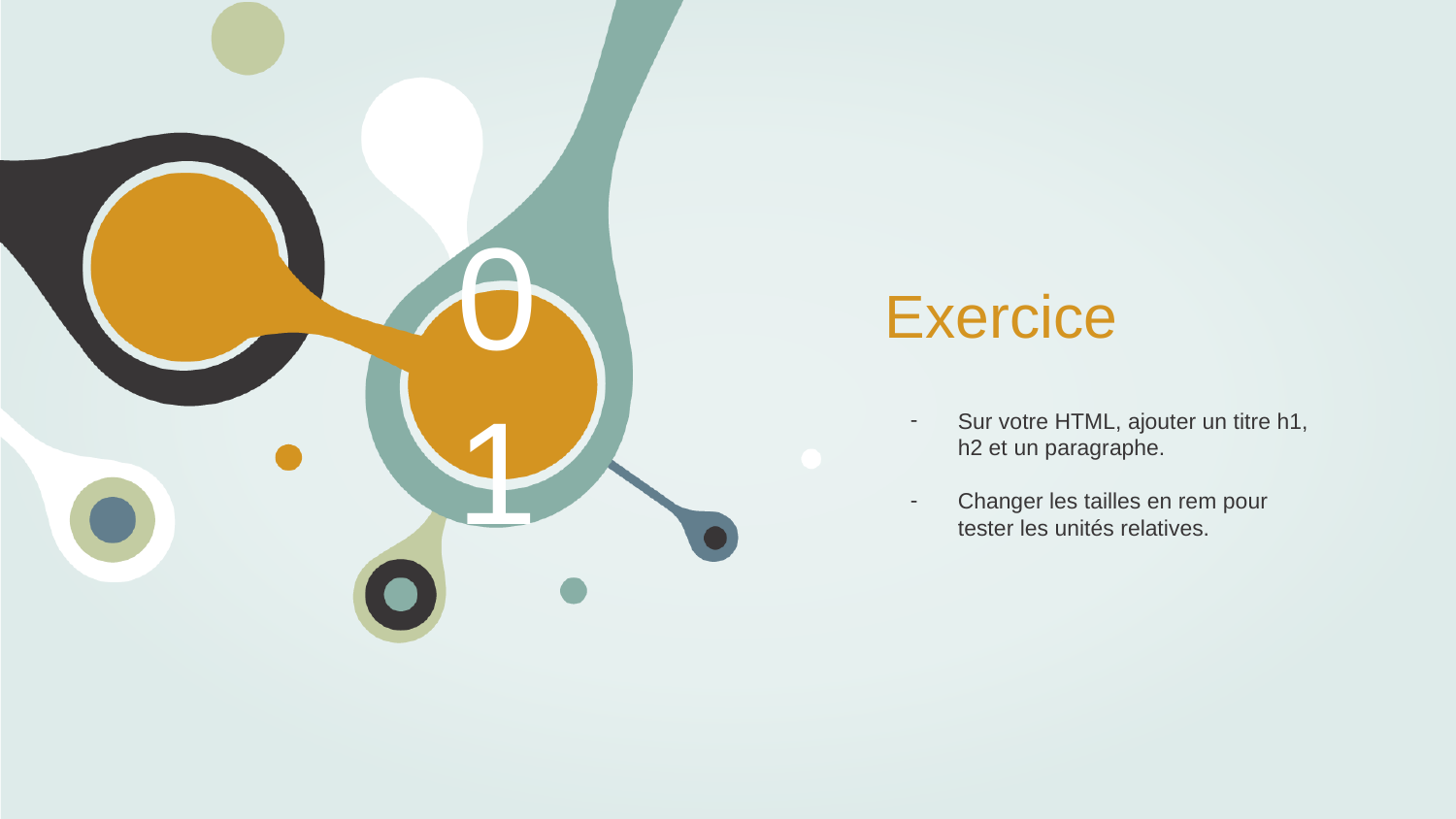

# Exercice
01
Sur votre HTML, ajouter un titre h1, h2 et un paragraphe.
Changer les tailles en rem pour tester les unités relatives.